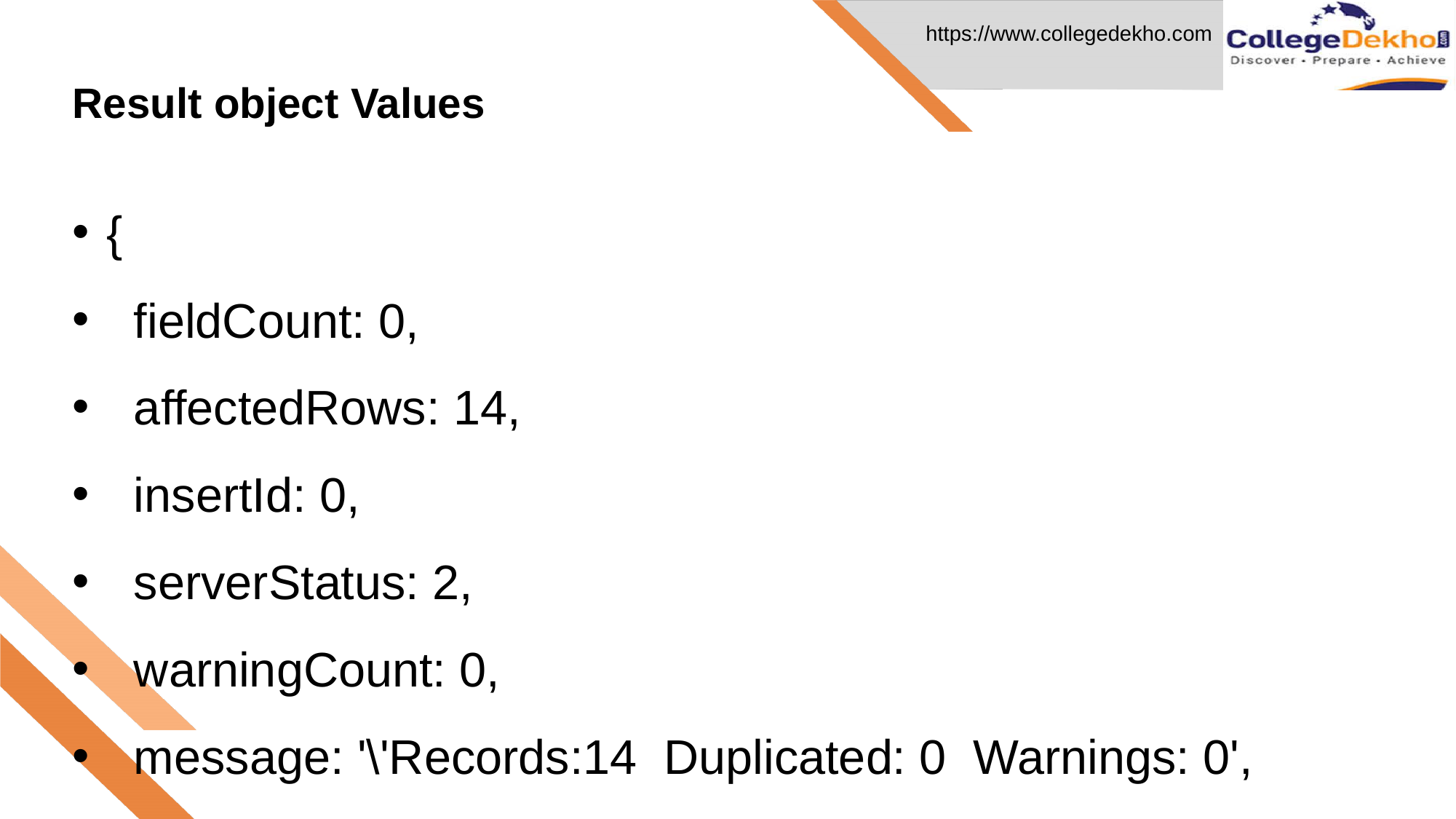

Result object Values
# {
  fieldCount: 0,
  affectedRows: 14,
  insertId: 0,
  serverStatus: 2,
  warningCount: 0,
  message: '\'Records:14  Duplicated: 0  Warnings: 0',
  protocol41: true,
  changedRows: 0
}